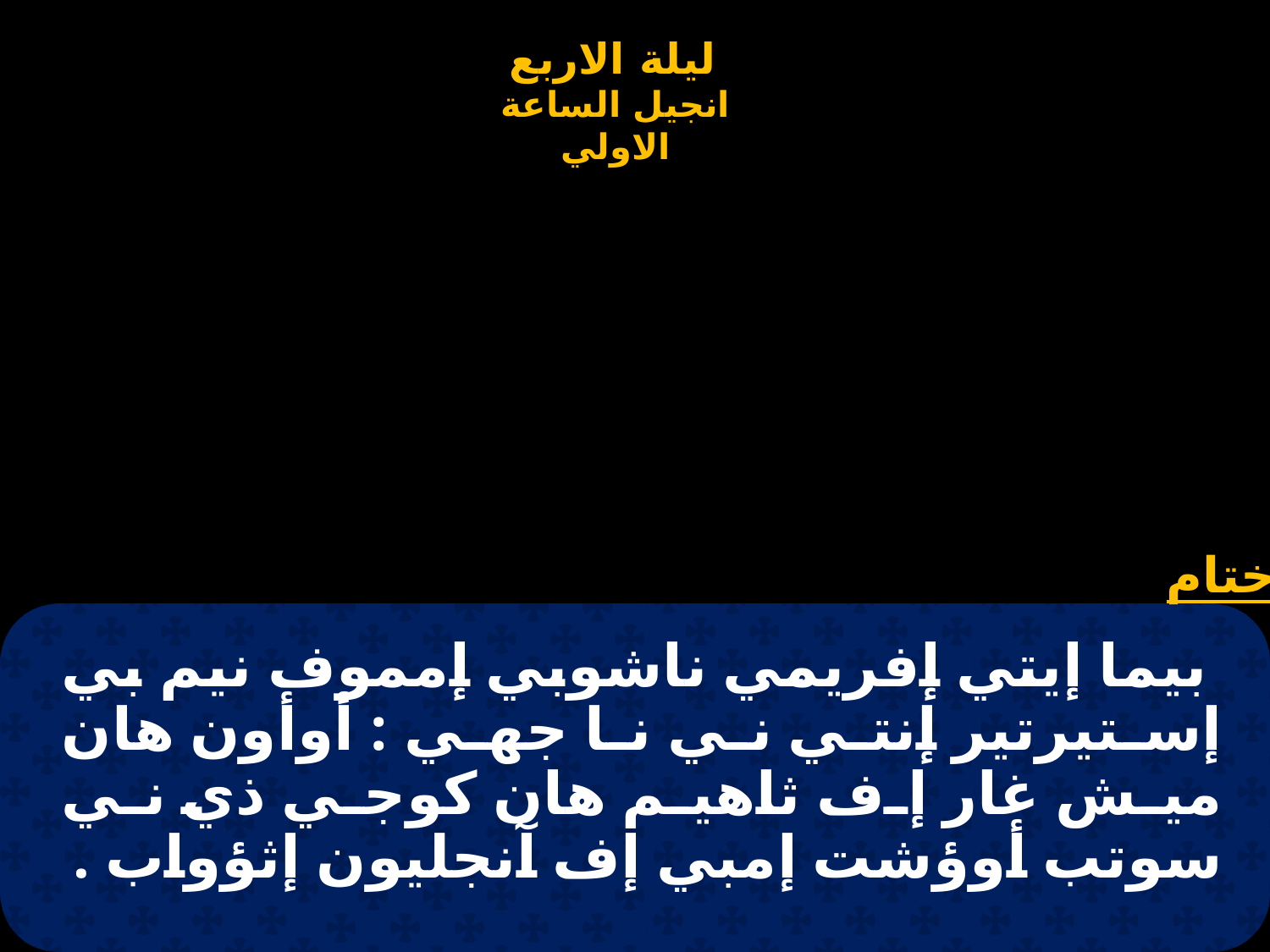

# بيما إيتي إفريمي ناشوبي إمموف نيم بي إستيرتير إنتي ني نا جهي : أوأون هان ميش غار إف ثاهيم هان كوجي ذي ني سوتب أوؤشت إمبي إف آنجليون إثؤواب .